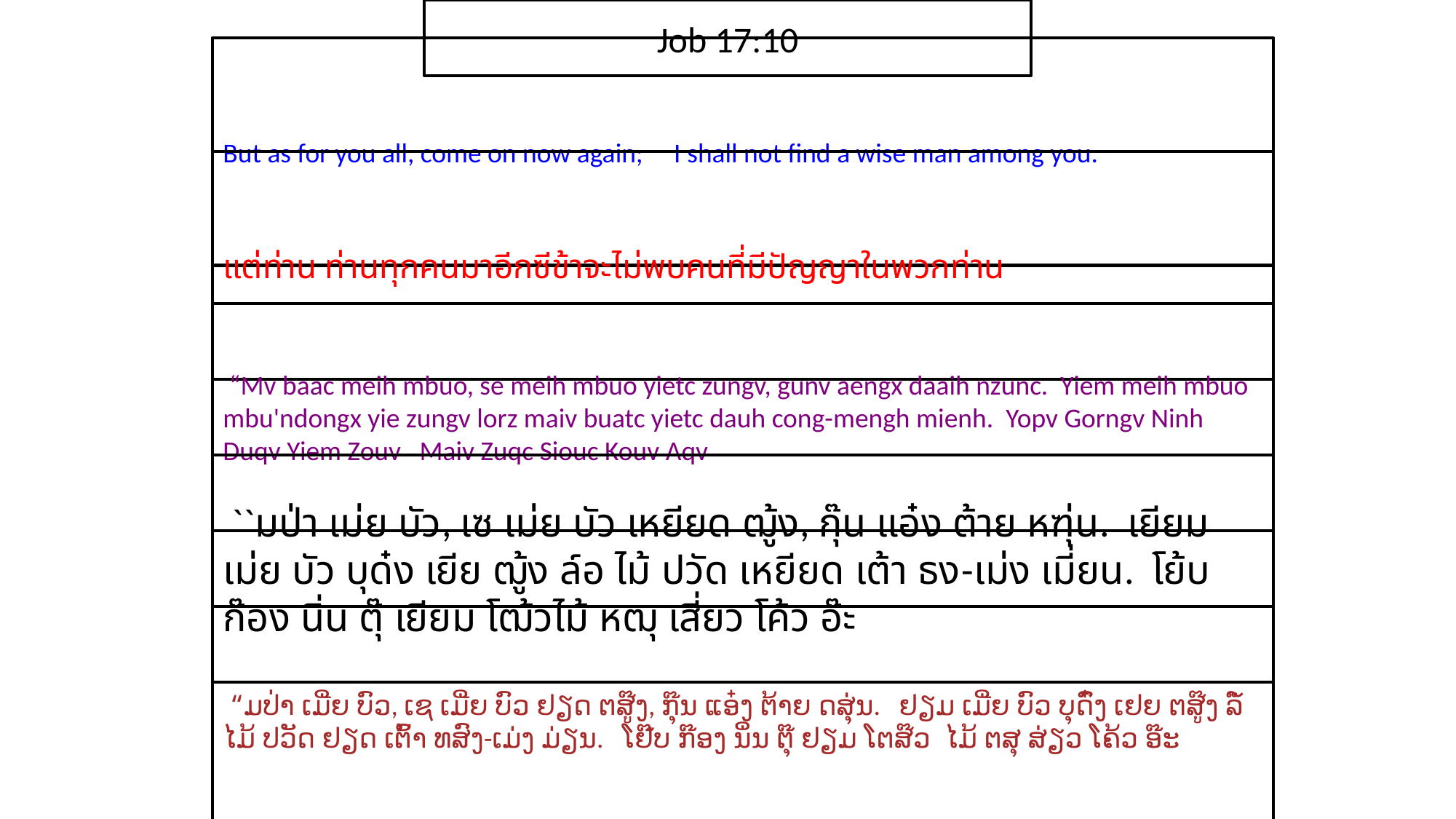

Job 17:10
But as for you all, come on now again;     I shall not find a wise man among you.
แต่​ท่าน ท่าน​ทุก​คน​มา​อีก​ซีข้า​จะ​ไม่​พบ​คน​ที่​มี​ปัญญา​ใน​พวก​ท่าน
 “Mv baac meih mbuo, se meih mbuo yietc zungv, gunv aengx daaih nzunc.  Yiem meih mbuo mbu'ndongx yie zungv lorz maiv buatc yietc dauh cong-mengh mienh.  Yopv Gorngv Ninh Duqv Yiem Zouv   Maiv Zuqc Siouc Kouv Aqv
 ``มป่า เม่ย บัว, เซ เม่ย บัว เหยียด ฒู้ง, กุ๊น แอ๋ง ต้าย หฑุ่น.  เยียม เม่ย บัว บุด๋ง เยีย ฒู้ง ล์อ ไม้ ปวัด เหยียด เต้า ธง-เม่ง เมี่ยน.  โย้บ ก๊อง นิ่น ตุ๊ เยียม โฒ้วไม้ หฒุ เสี่ยว โค้ว อ๊ะ
 “ມປ່າ ເມີ່ຍ ບົວ, ເຊ ເມີ່ຍ ບົວ ຢຽດ ຕສູ໊ງ, ກຸ໊ນ ແອ໋ງ ຕ້າຍ ດສຸ່ນ.   ຢຽມ ເມີ່ຍ ບົວ ບຸດົ໋ງ ເຢຍ ຕສູ໊ງ ລໍ໌ ໄມ້ ປວັດ ຢຽດ ເຕົ້າ ທສົງ-ເມ່ງ ມ່ຽນ.   ໂຢ໊ບ ກ໊ອງ ນິ່ນ ຕຸ໊ ຢຽມ ໂຕສ໊ວ  ໄມ້ ຕສຸ ສ່ຽວ ໂຄ້ວ ອ໊ະ